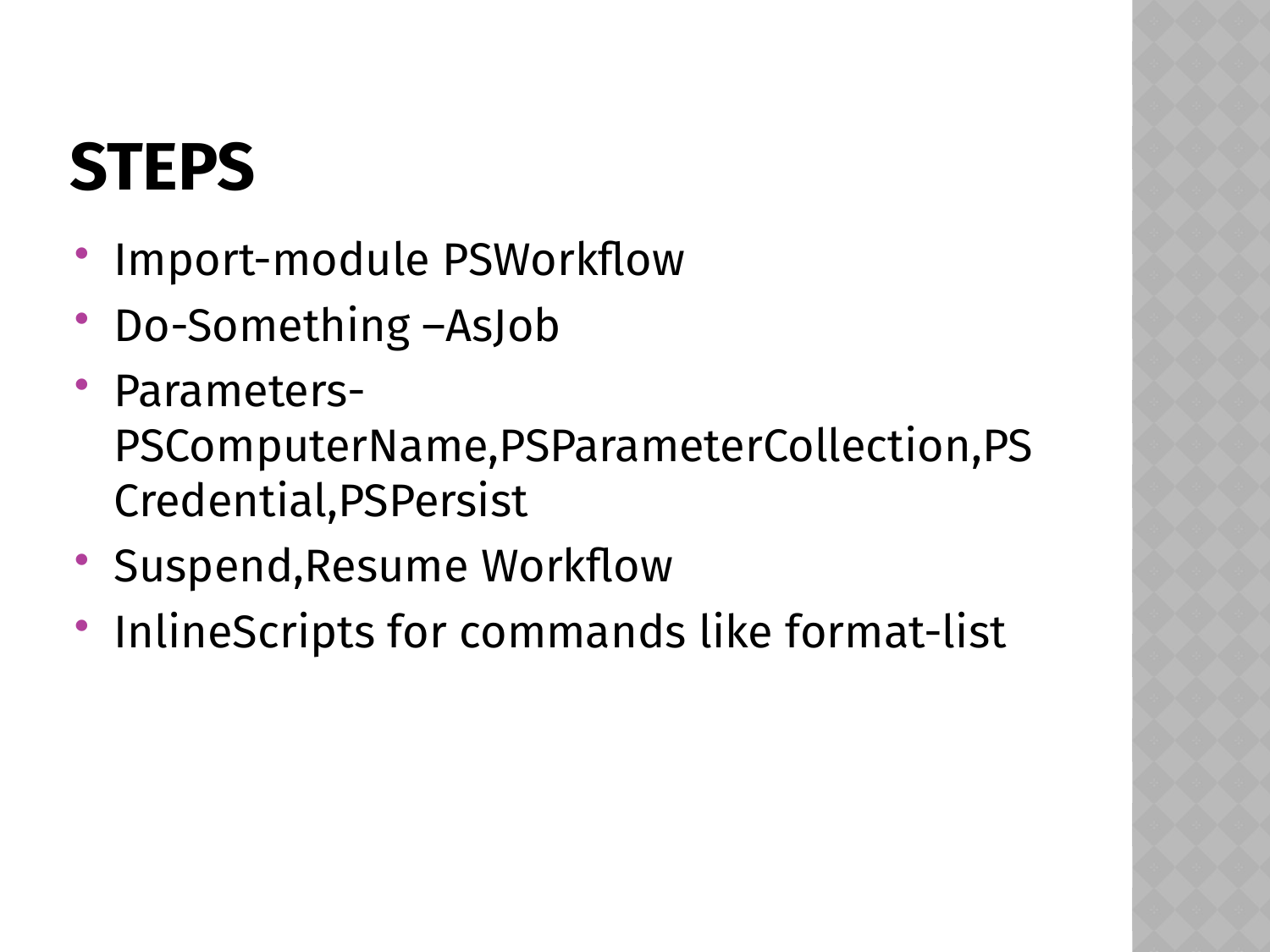

# steps
Import-module PSWorkflow
Do-Something –AsJob
Parameters-PSComputerName,PSParameterCollection,PSCredential,PSPersist
Suspend,Resume Workflow
InlineScripts for commands like format-list